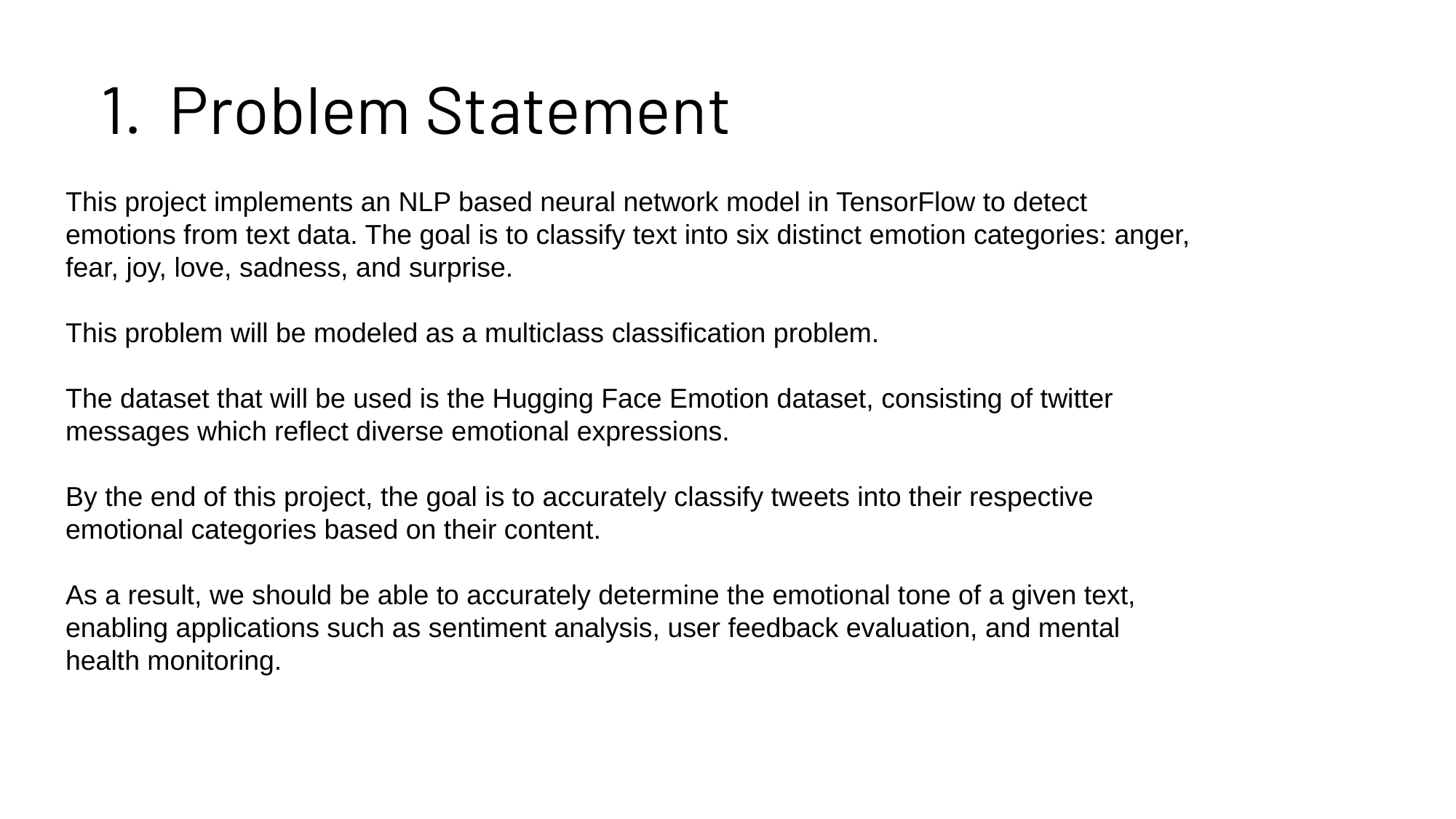

1.  Problem Statement
This project implements an NLP based neural network model in TensorFlow to detect emotions from text data. The goal is to classify text into six distinct emotion categories: anger, fear, joy, love, sadness, and surprise.

This problem will be modeled as a multiclass classification problem.

The dataset that will be used is the Hugging Face Emotion dataset, consisting of twitter messages which reflect diverse emotional expressions.

By the end of this project, the goal is to accurately classify tweets into their respective emotional categories based on their content.
As a result, we should be able to accurately determine the emotional tone of a given text, enabling applications such as sentiment analysis, user feedback evaluation, and mental health monitoring.